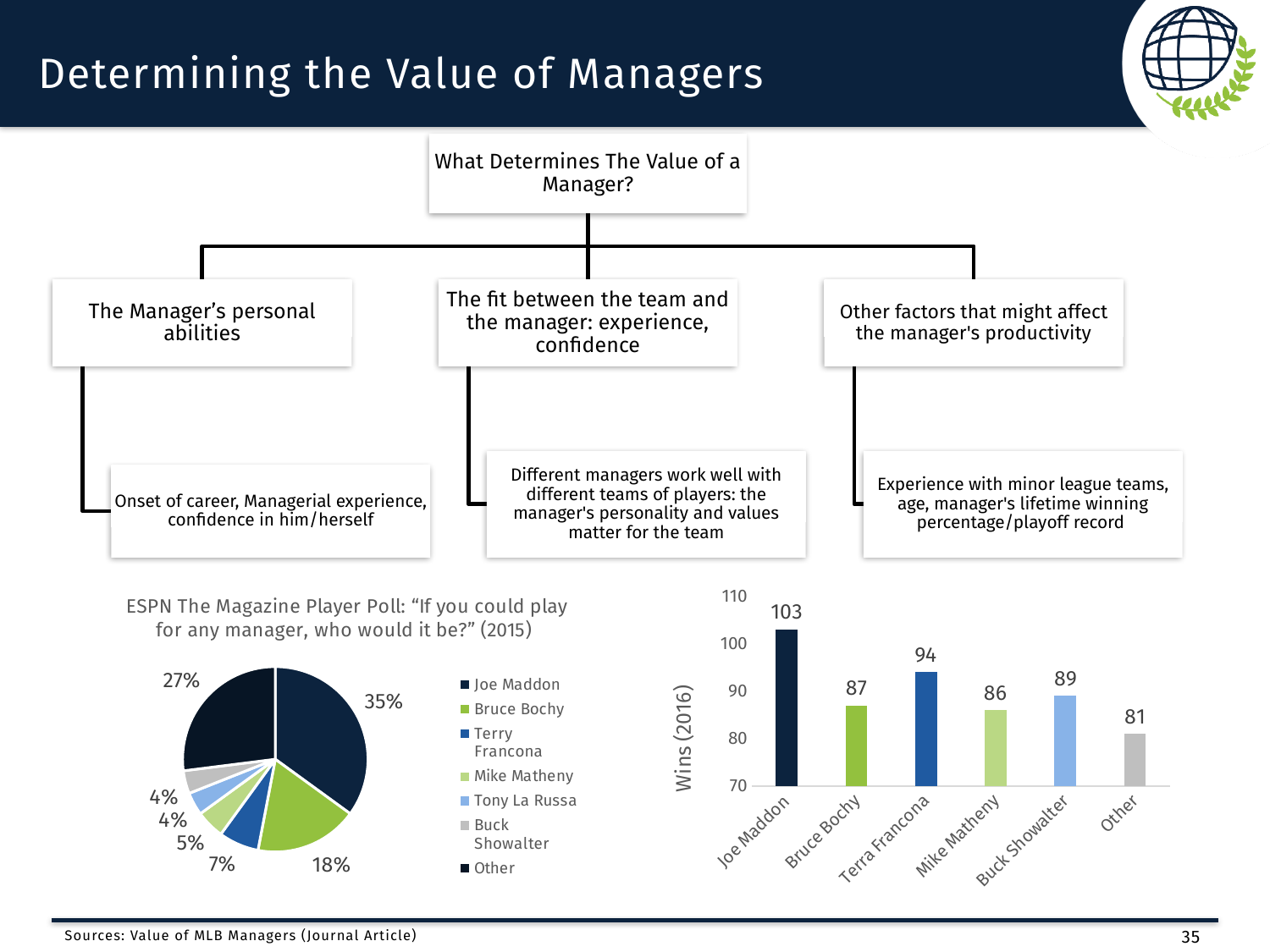

# Determining the Value of Managers
What Determines The Value of a Manager?
The Manager’s personal abilities
Onset of career, Managerial experience, confidence in him/herself
The fit between the team and the manager: experience, confidence
Different managers work well with different teams of players: the manager's personality and values matter for the team
Other factors that might affect the manager's productivity
Experience with minor league teams, age, manager's lifetime winning percentage/playoff record

### Chart: ESPN The Magazine Player Poll: “If you could play for any manager, who would it be?” (2015)

| Category | Sales |
|---|---|
| Joe Maddon | 35.0 |
| Bruce Bochy | 18.0 |
| Terry Francona | 7.0 |
| Mike Matheny | 5.0 |
| Tony La Russa | 4.0 |
| Buck Showalter | 4.0 |
| Other | 27.0 |

### Chart

| Category | Series 1 |
|---|---|
| Joe Maddon | 103.0 |
| Bruce Bochy | 87.0 |
| Terra Francona | 94.0 |
| Mike Matheny | 86.0 |
| Buck Showalter | 89.0 |
| Other | 81.0 |
Sources: Value of MLB Managers (Journal Article)
35